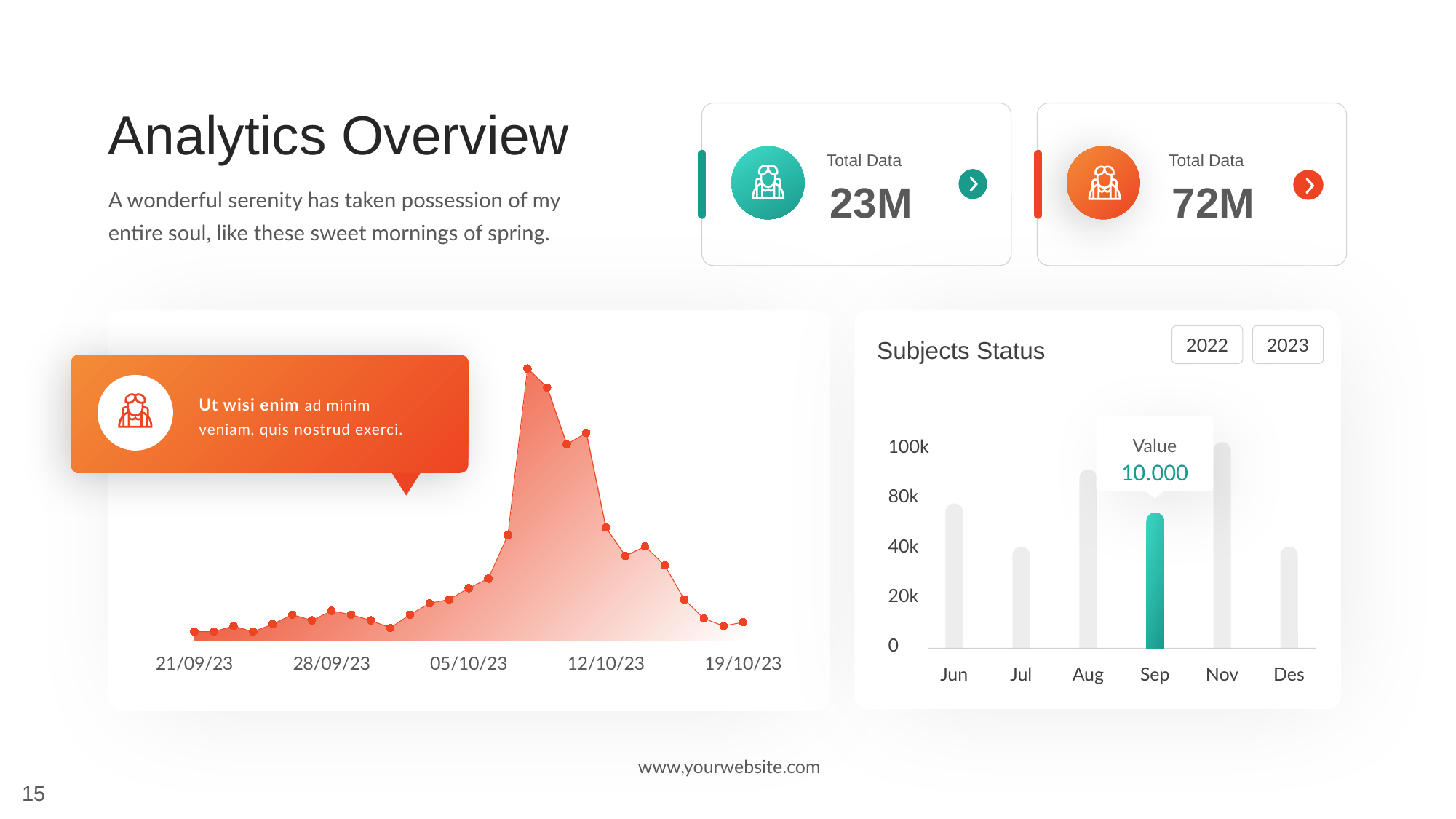

Analytics Overview

Total Data

23M

Total Data

72M

A wonderful serenity has taken possession of my entire soul, like these sweet mornings of spring.

### Chart

| Category | Category A | Category A Fill |
|---|---|---|
| 45190 | 5.0 | 5.0 |
| 45191 | 5.0 | 5.0 |
| 45192 | 8.0 | 8.0 |
| 45193 | 5.0 | 5.0 |
| 45194 | 9.0 | 9.0 |
| 45195 | 14.0 | 14.0 |
| 45196 | 11.0 | 11.0 |
| 45197 | 16.0 | 16.0 |
| 45198 | 14.0 | 14.0 |
| 45199 | 11.0 | 11.0 |
| 45200 | 7.0 | 7.0 |
| 45201 | 14.0 | 14.0 |
| 45202 | 20.0 | 20.0 |
| 45203 | 22.0 | 22.0 |
| 45204 | 28.0 | 28.0 |
| 45205 | 33.0 | 33.0 |
| 45206 | 56.0 | 56.0 |
| 45207 | 144.0 | 144.0 |
| 45208 | 134.0 | 134.0 |
| 45209 | 104.0 | 104.0 |
| 45210 | 110.0 | 110.0 |
| 45211 | 60.0 | 60.0 |
| 45212 | 45.0 | 45.0 |
| 45213 | 50.0 | 50.0 |
| 45214 | 40.0 | 40.0 |
| 45215 | 22.0 | 22.0 |
| 45216 | 12.0 | 12.0 |
| 45217 | 8.0 | 8.0 |
| 45218 | 10.0 | 10.0 |
Subjects Status
2022
2023

Value
10.000
100k
80k
40k
20k
0
Jun
Jul
Aug
Sep
Nov
Des

Ut wisi enim ad minim veniam, quis nostrud exerci.

www,yourwebsite.com